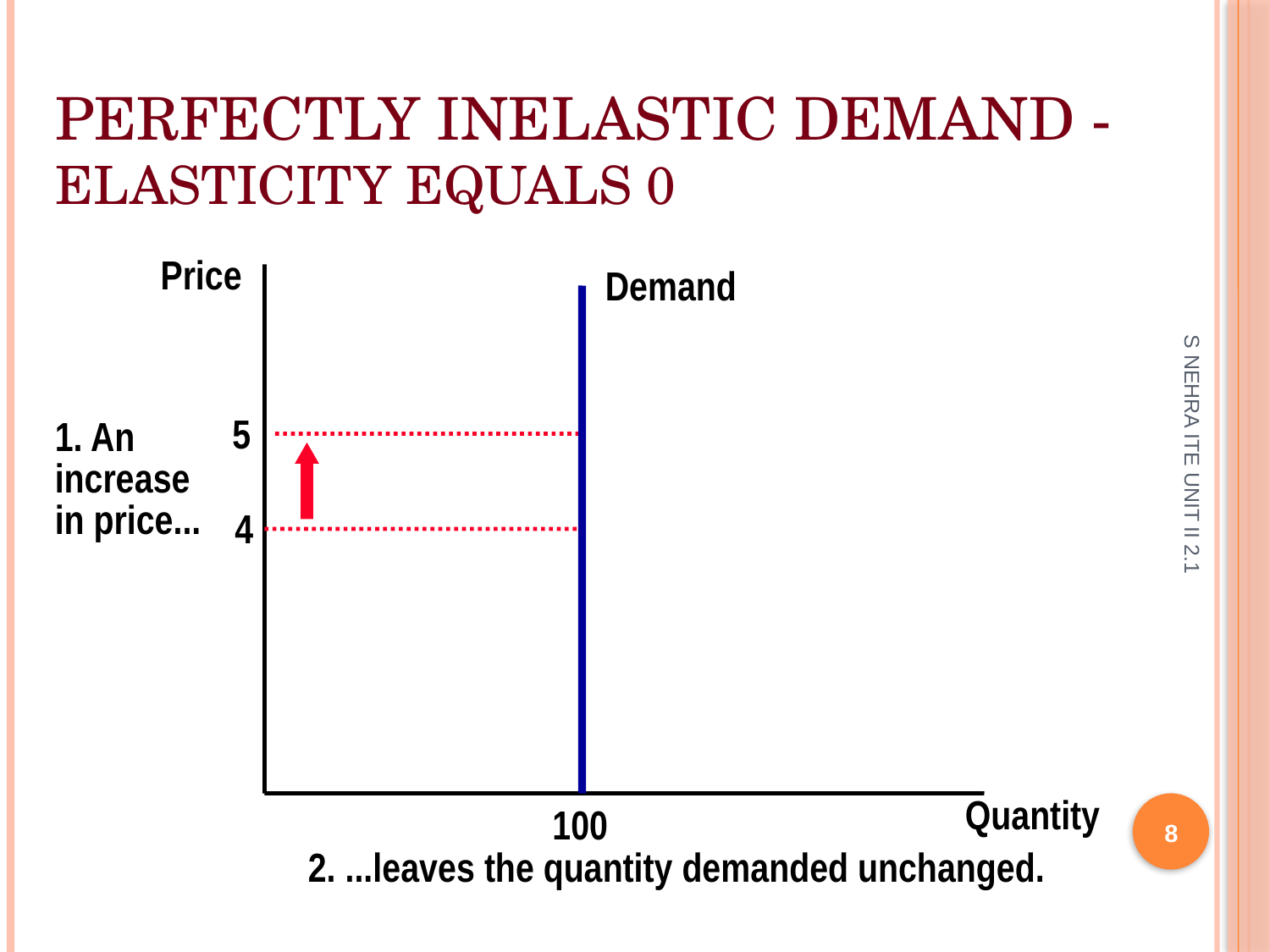

# Perfectly Inelastic Demand - Elasticity equals 0
Price
Demand

100

  5

1. An
increase
in price...

4

S NEHRA ITE UNIT II 2.1
Quantity

8
2. ...leaves the quantity demanded unchanged.